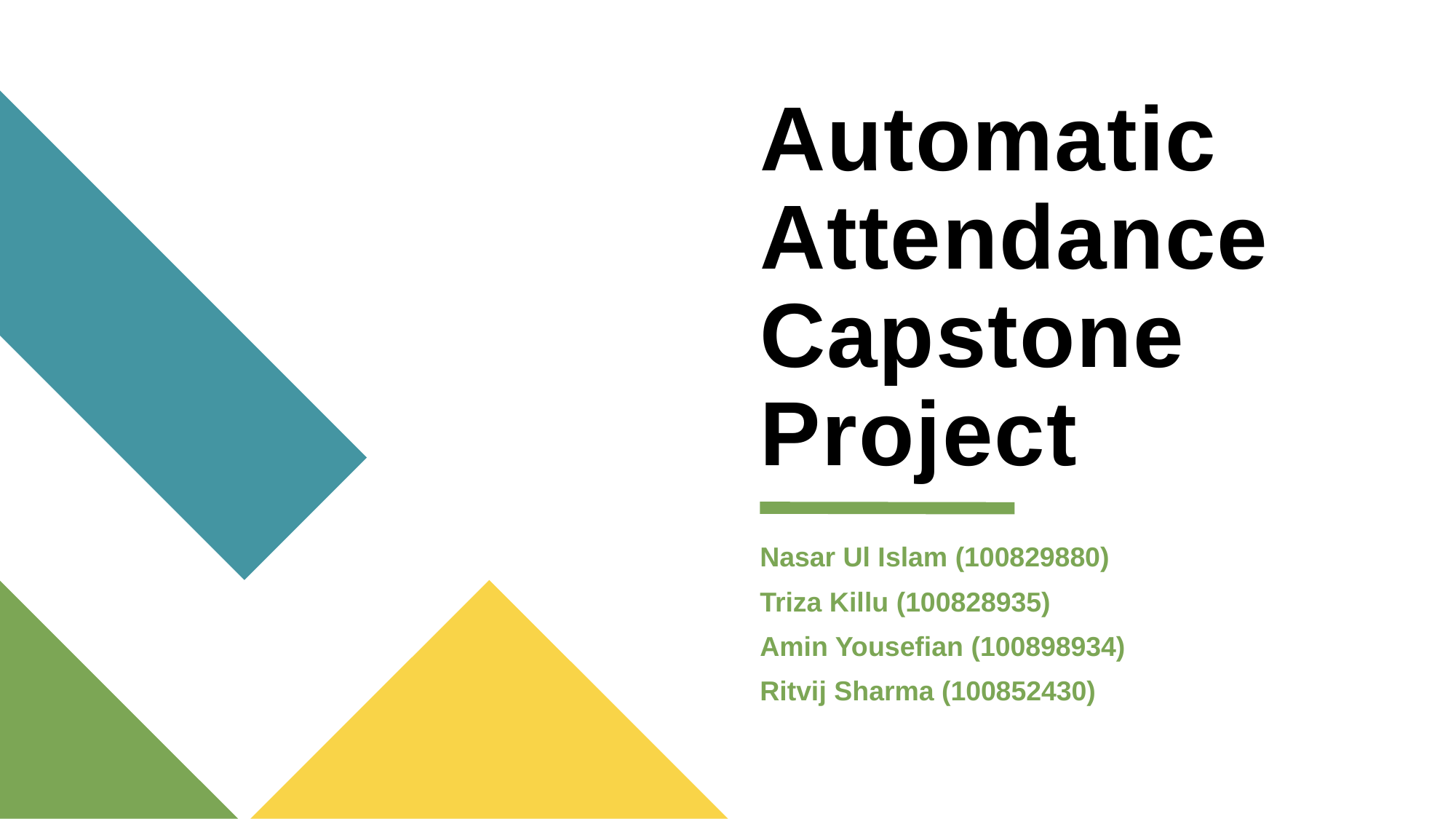

# Automatic Attendance Capstone Project
Nasar Ul Islam (100829880)
Triza Killu (100828935)
Amin Yousefian (100898934)
Ritvij Sharma (100852430)